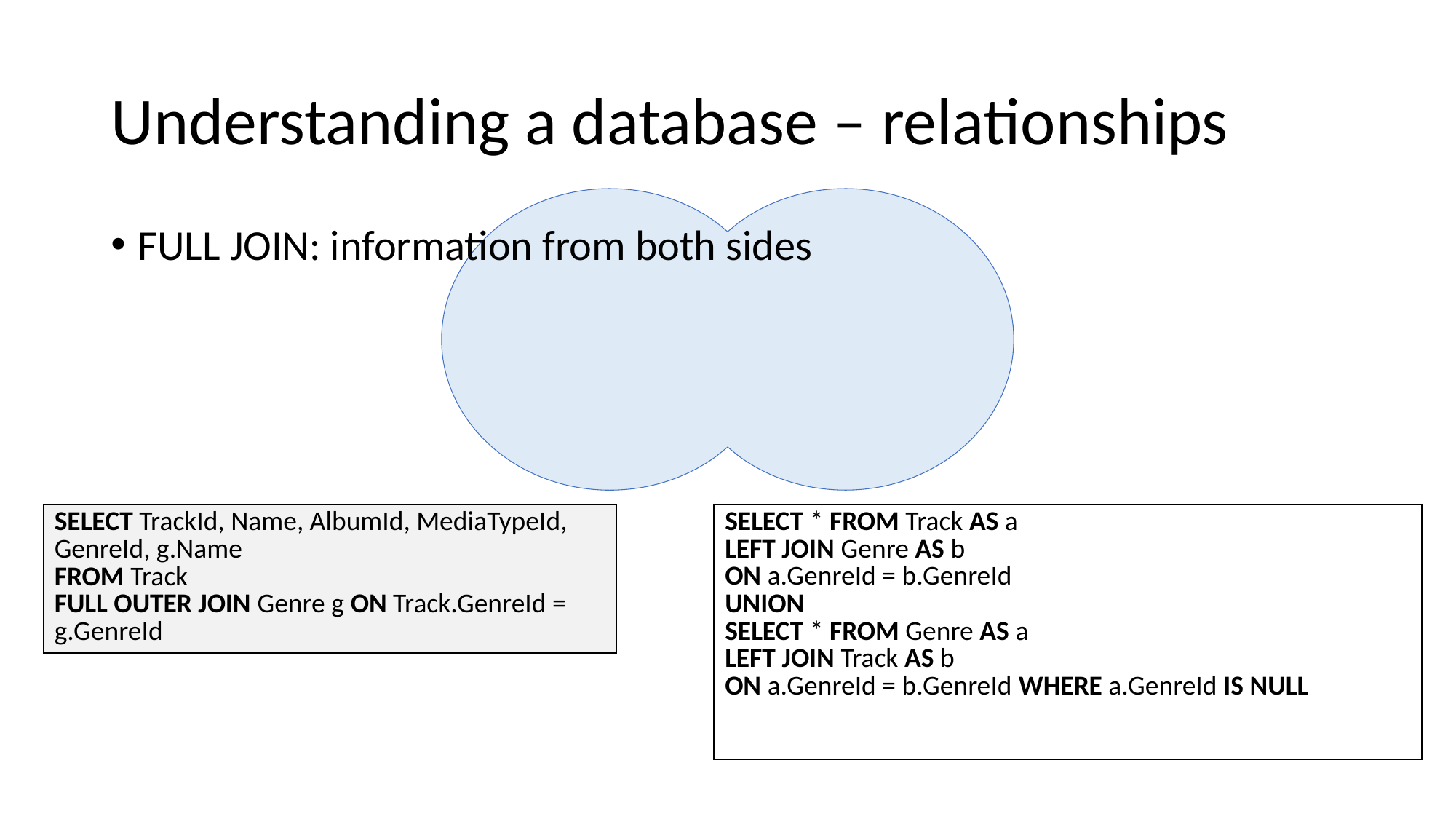

# Understanding a database – relationships

FULL JOIN: information from both sides

| SELECT \* FROM Track AS a LEFT JOIN Genre AS b ON a.GenreId = b.GenreId UNION SELECT \* FROM Genre AS a LEFT JOIN Track AS b ON a.GenreId = b.GenreId WHERE a.GenreId IS NULL |
| --- |
| SELECT TrackId, Name, AlbumId, MediaTypeId, GenreId, g.Name FROM Track FULL OUTER JOIN Genre g ON Track.GenreId = g.GenreId |
| --- |